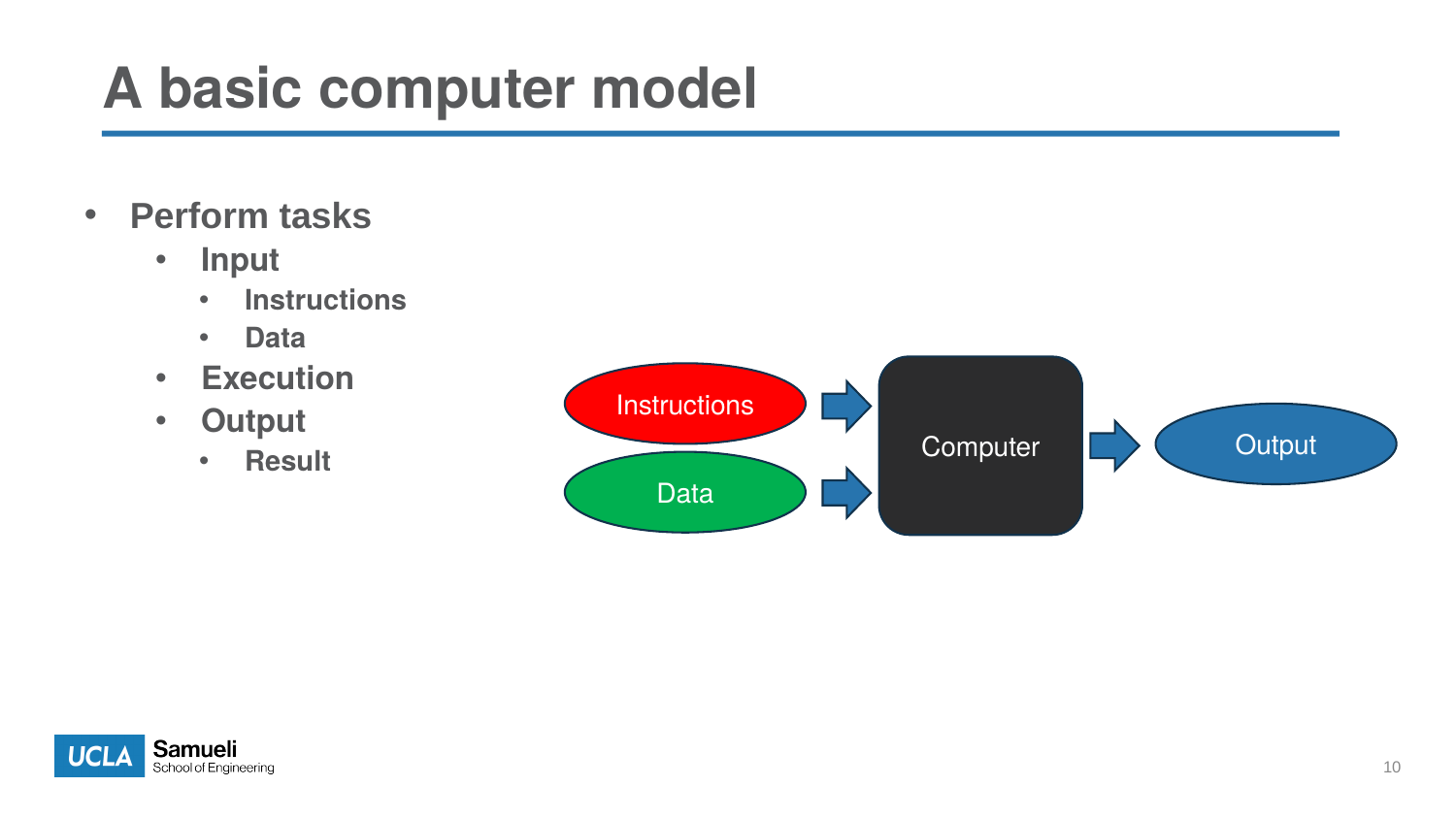

# A basic computer model
Perform tasks
Input
Instructions
Data
Execution
Output
Result
Computer
Instructions

Output

Data

10